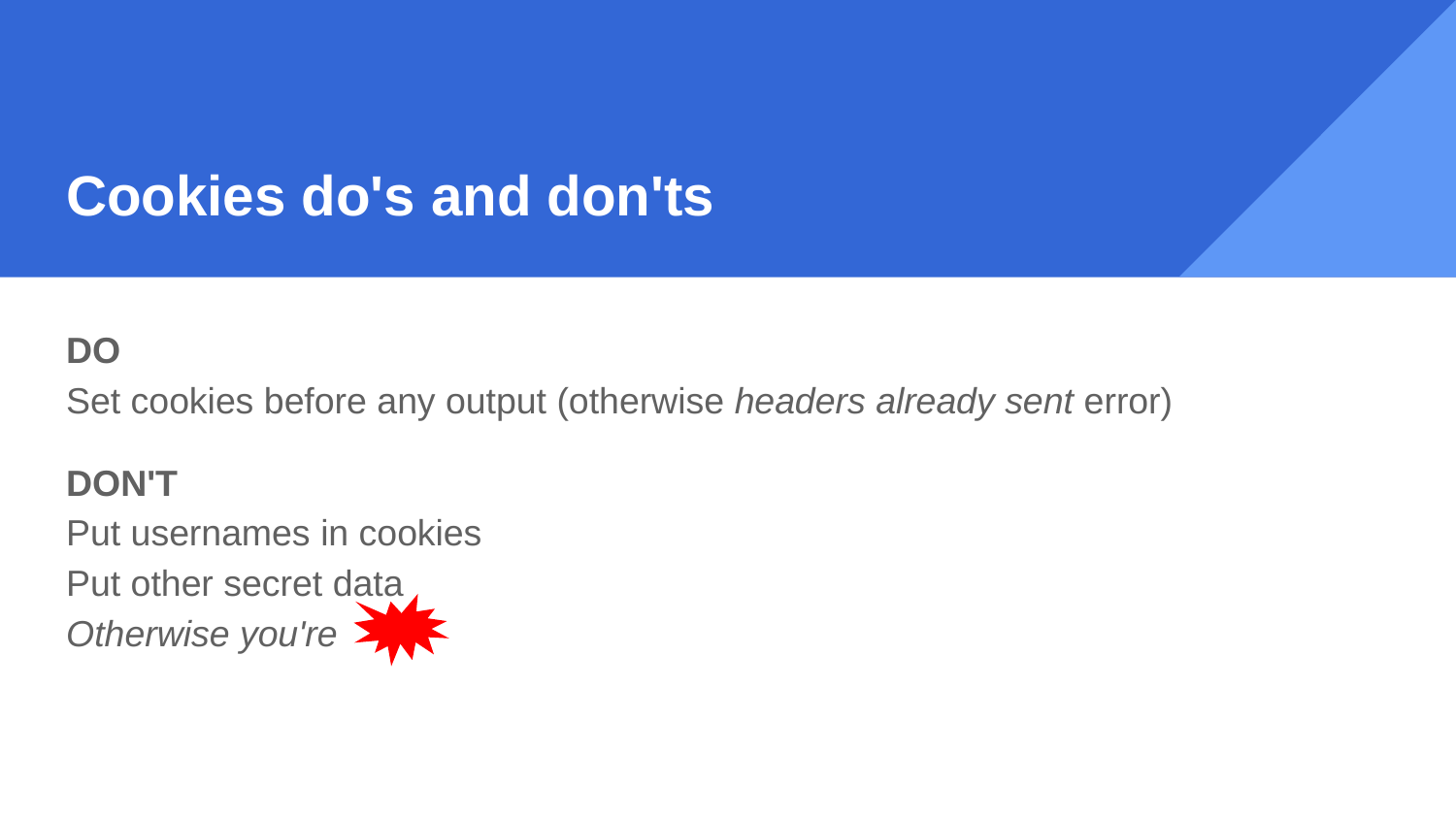

# Cookies do's and don'ts
DO
Set cookies before any output (otherwise headers already sent error)
DON'T
Put usernames in cookies
Put other secret data
Otherwise you're